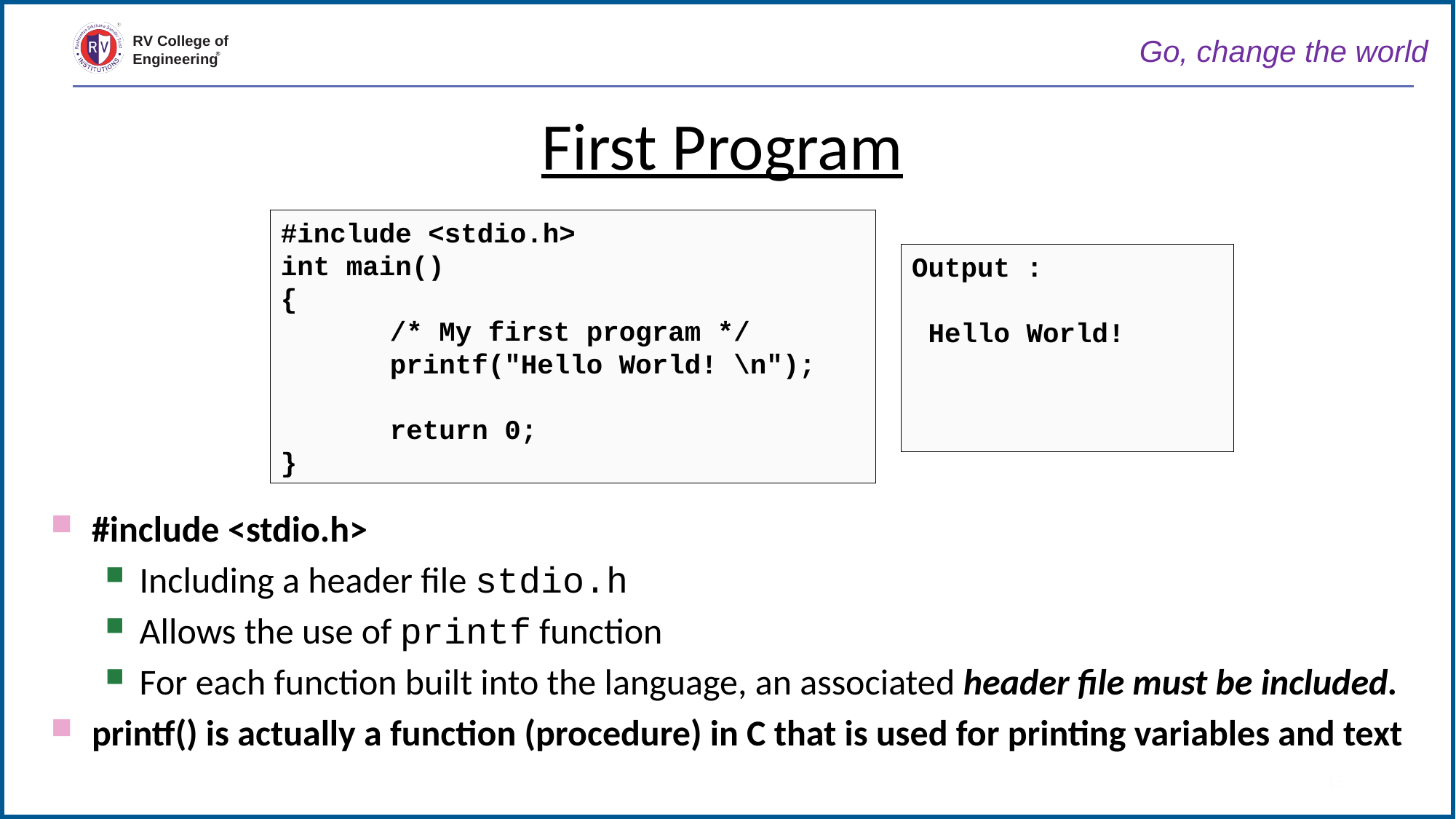

Go, change the world
RV College of
Engineering

First Program

#include <stdio.h>
int main()
{
	/* My first program */
	printf("Hello World! \n");

	return 0;
}
Output :

 Hello World!

#include <stdio.h>
Including a header file stdio.h
Allows the use of printf function
For each function built into the language, an associated header file must be included.
printf() is actually a function (procedure) in C that is used for printing variables and text
15